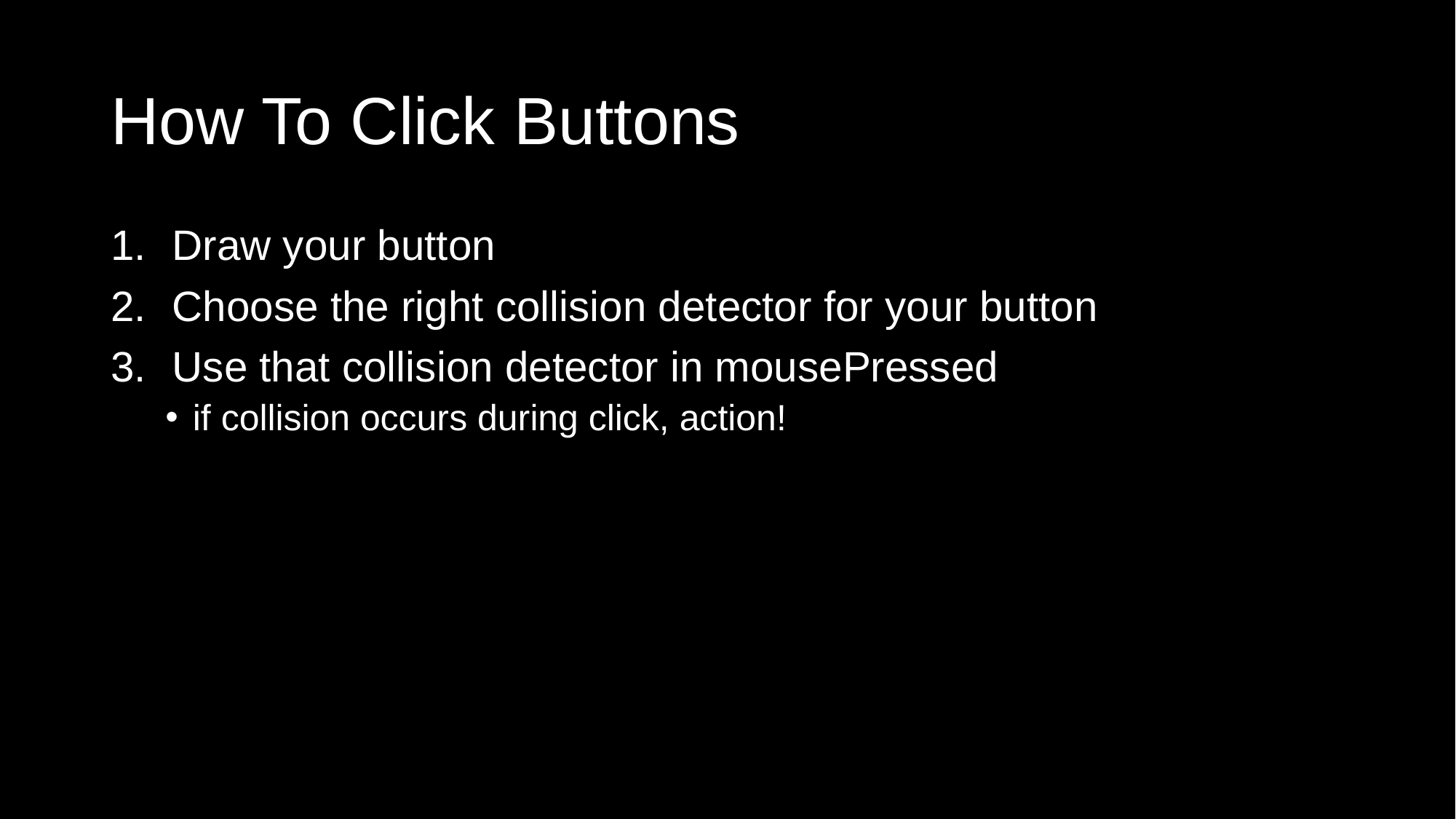

# How To Click Buttons
Draw your button
Choose the right collision detector for your button
Use that collision detector in mousePressed
if collision occurs during click, action!